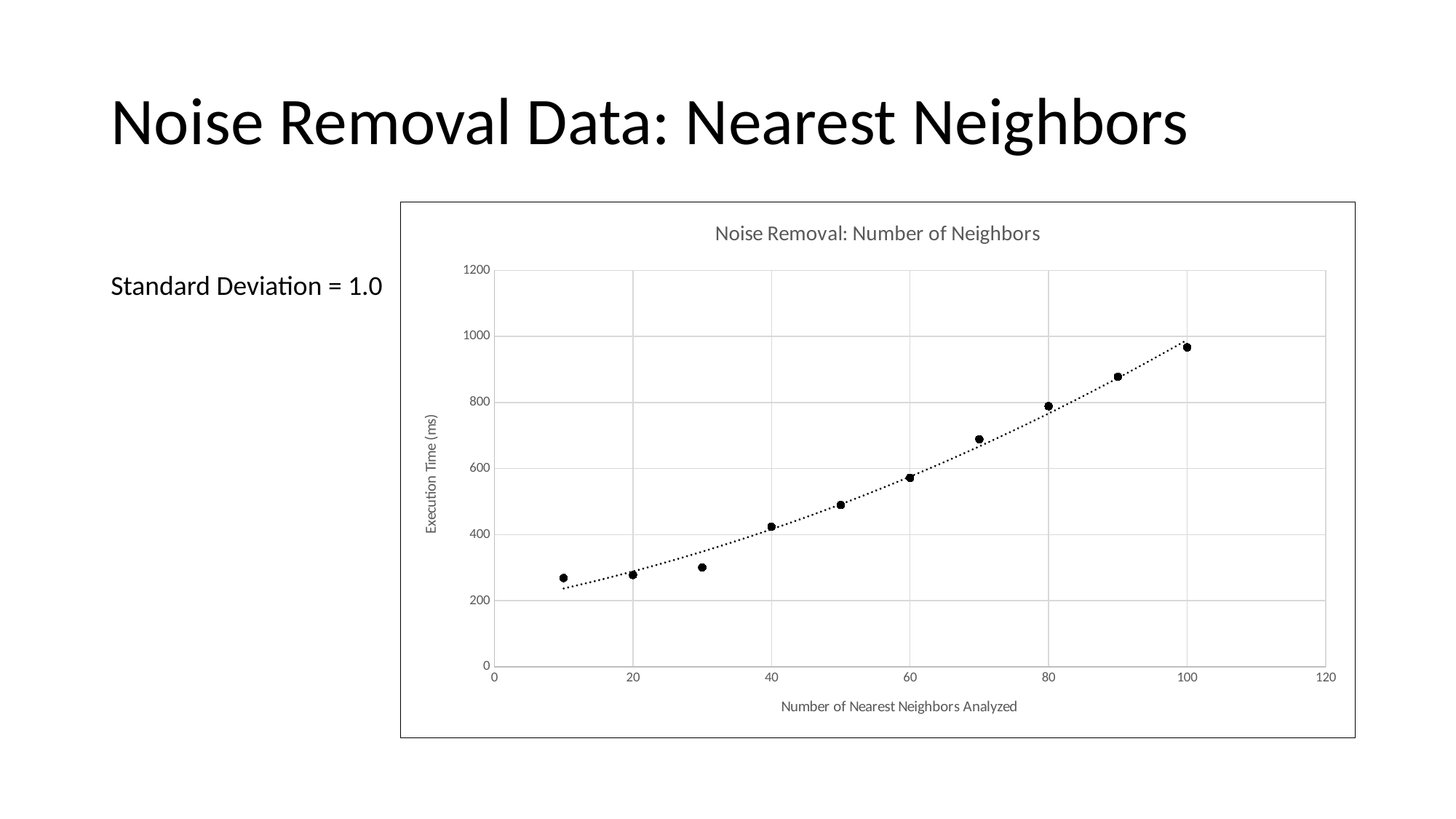

# Noise Removal Data: Nearest Neighbors

### Chart: Noise Removal: Number of Neighbors

| Category | Noise Removal Filter: Nearest Neighbors |
|---|---|
Standard Deviation = 1.0